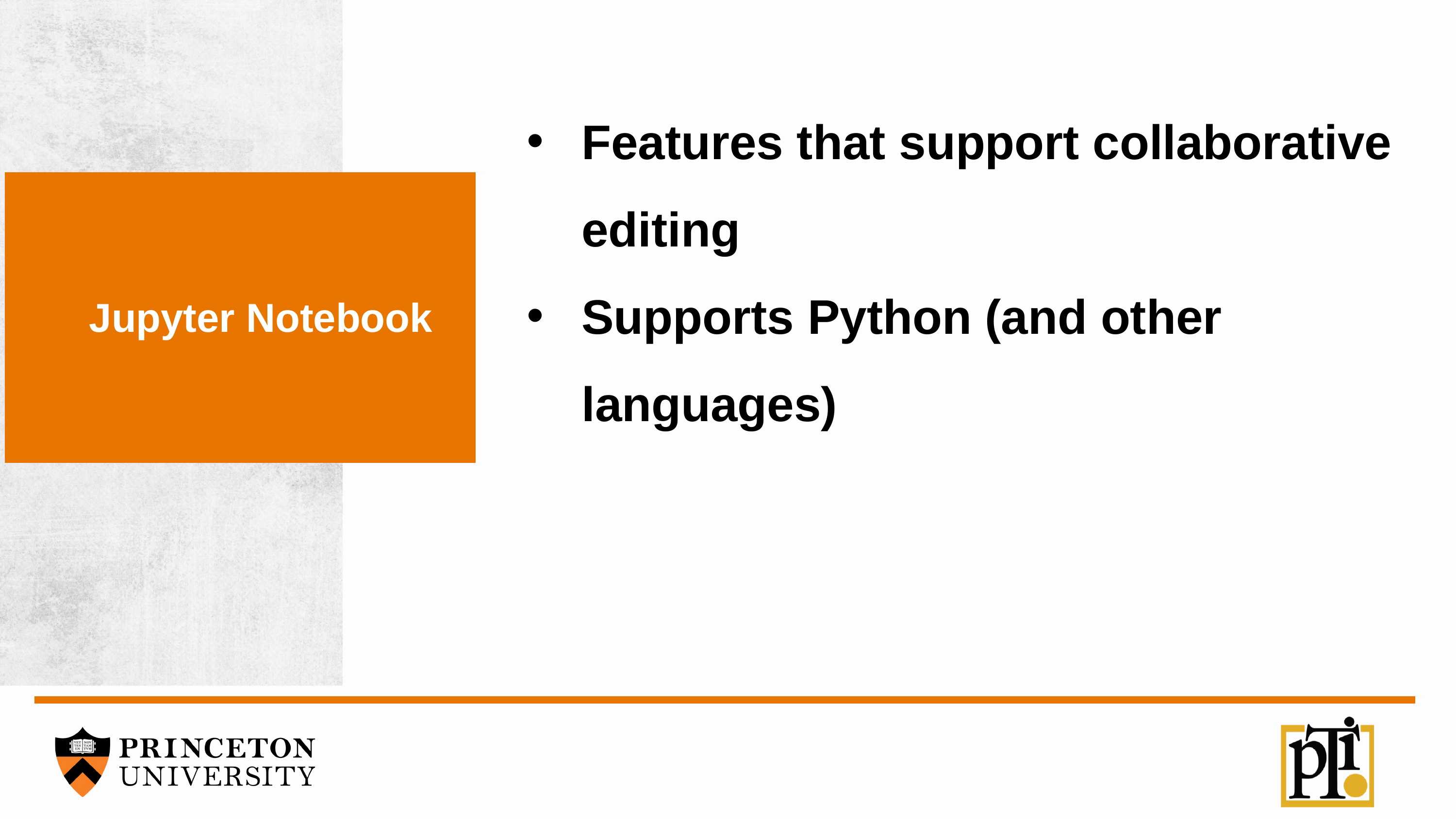

Features that support collaborative editing
Supports Python (and other languages)

Jupyter Notebook